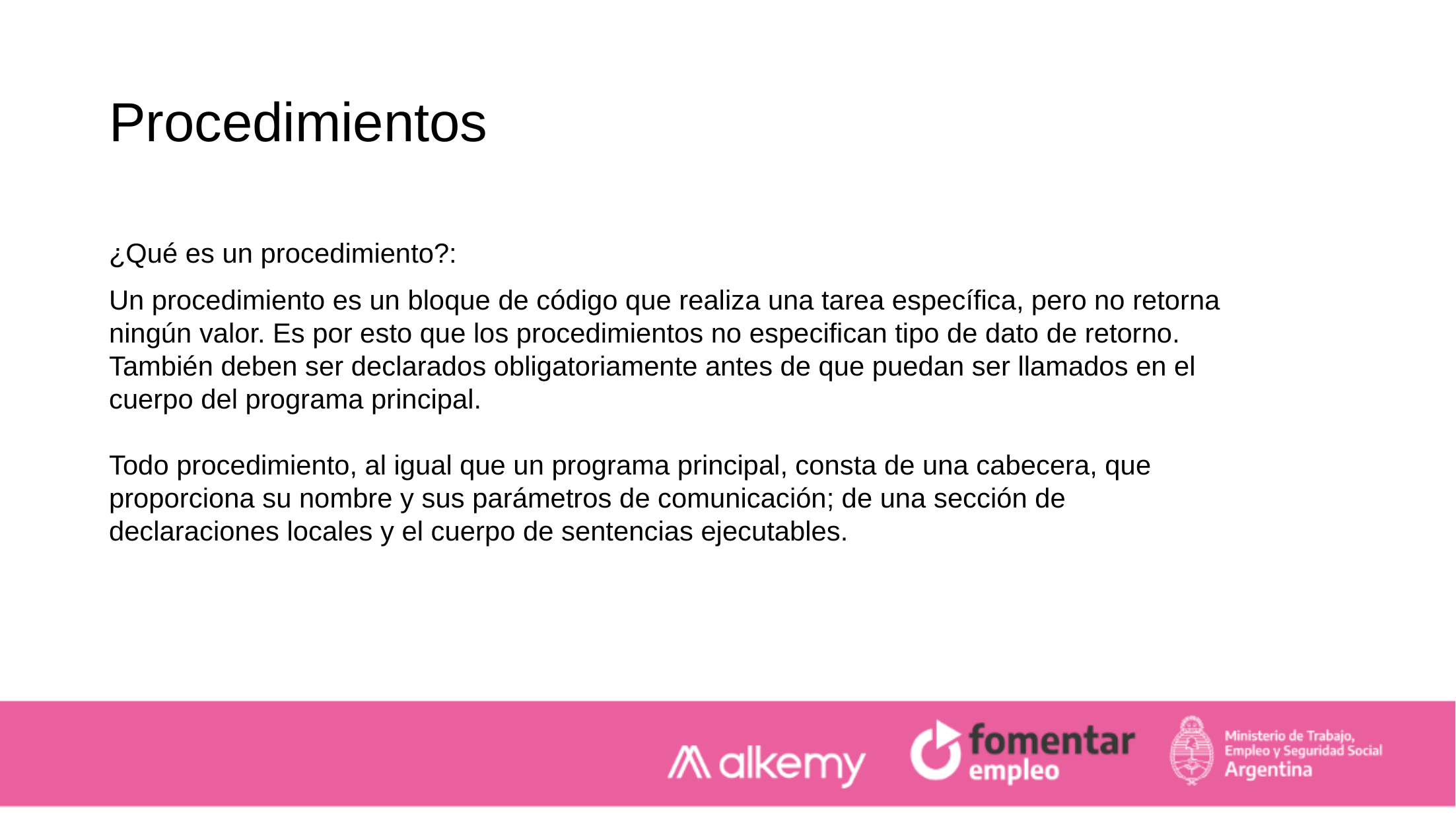

Procedimientos
¿Qué es un procedimiento?:
Un procedimiento es un bloque de código que realiza una tarea específica, pero no retorna ningún valor. Es por esto que los procedimientos no especifican tipo de dato de retorno. También deben ser declarados obligatoriamente antes de que puedan ser llamados en el cuerpo del programa principal.

Todo procedimiento, al igual que un programa principal, consta de una cabecera, que proporciona su nombre y sus parámetros de comunicación; de una sección de declaraciones locales y el cuerpo de sentencias ejecutables.